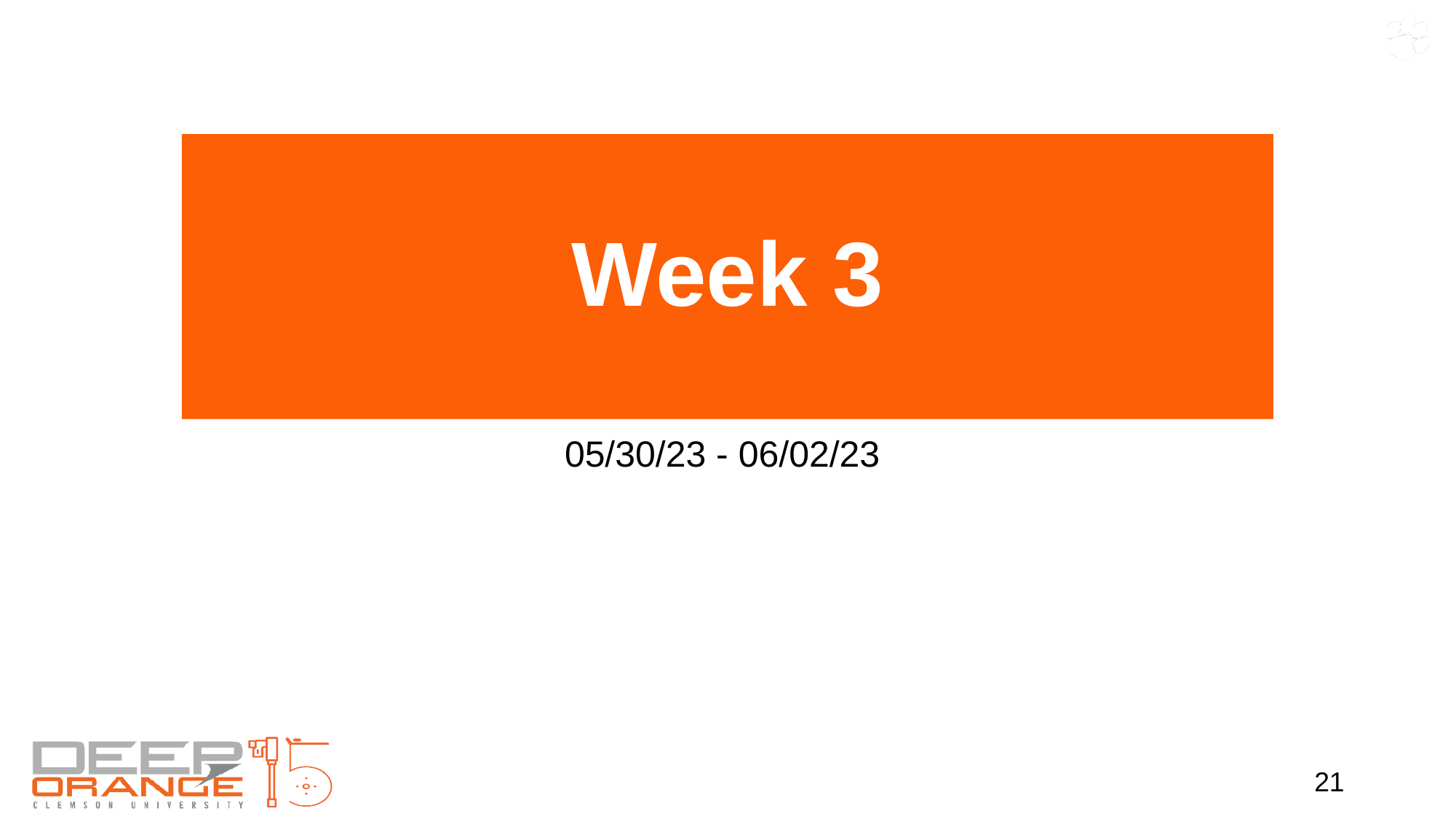

# Week 3
05/30/23 - 06/02/23
21